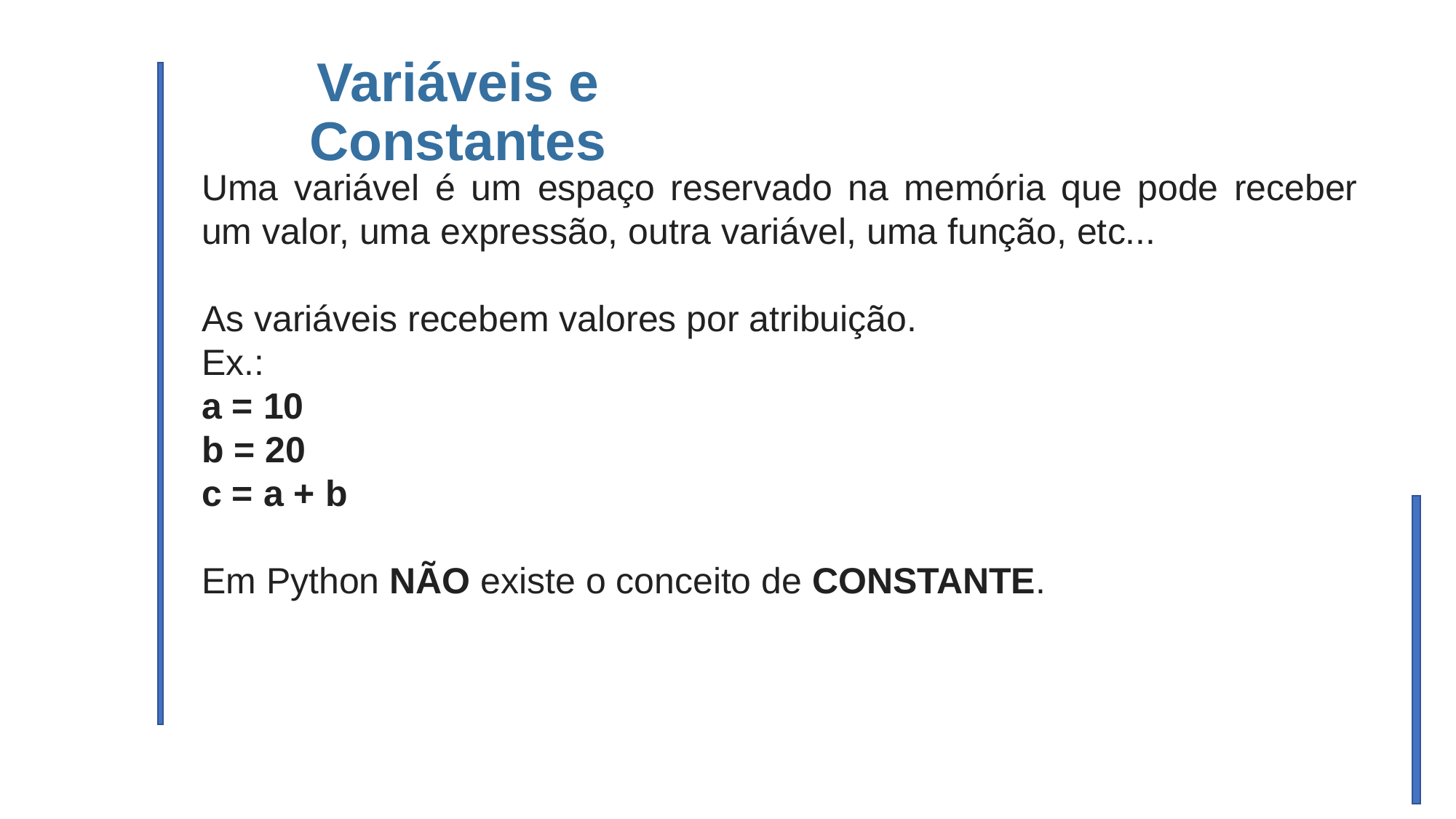

Variáveis e Constantes
Uma variável é um espaço reservado na memória que pode receber um valor, uma expressão, outra variável, uma função, etc...

As variáveis recebem valores por atribuição.
Ex.:
a = 10
b = 20
c = a + b

Em Python NÃO existe o conceito de CONSTANTE.